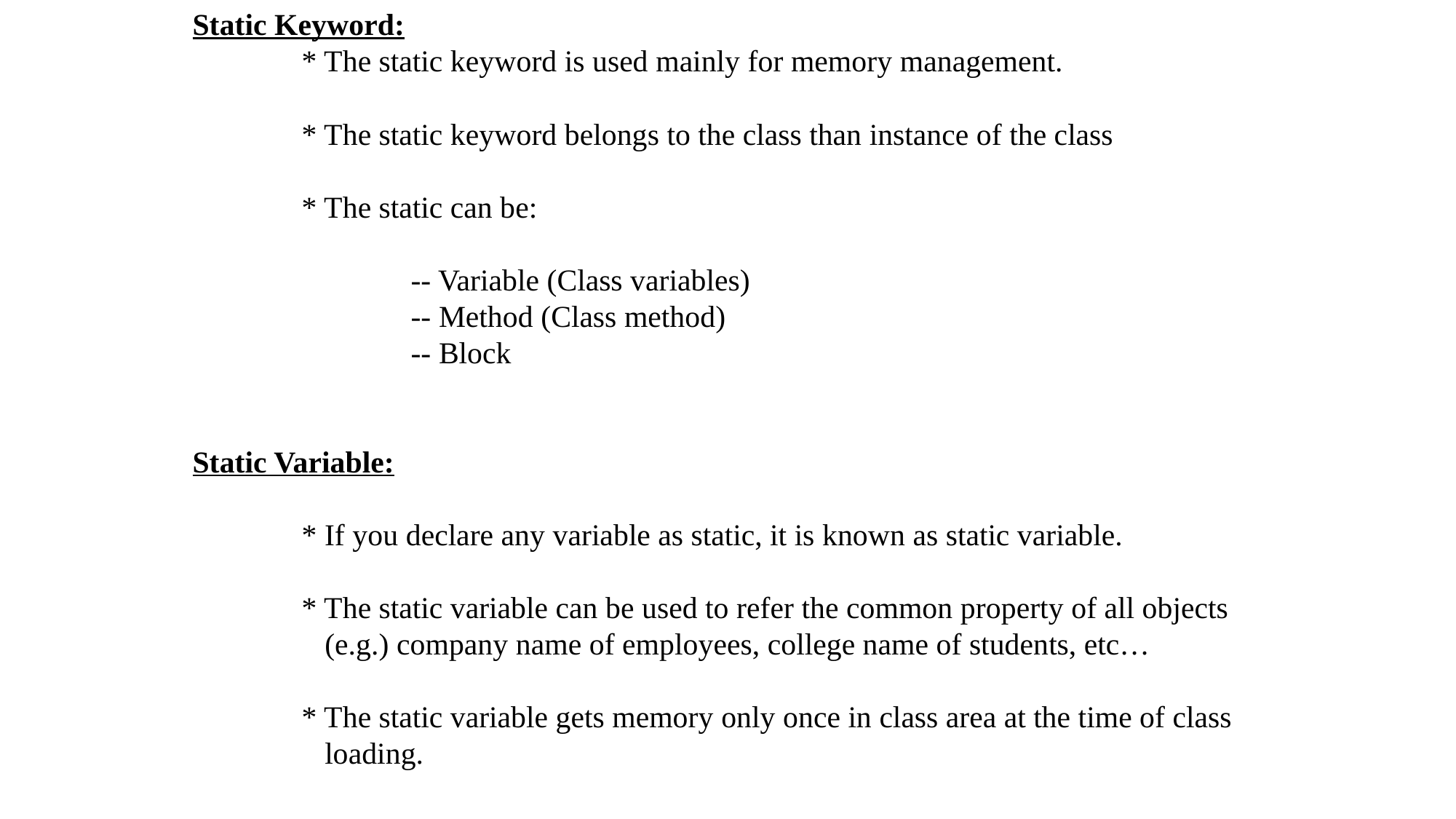

Static Keyword:
	* The static keyword is used mainly for memory management.

	* The static keyword belongs to the class than instance of the class

	* The static can be:

		-- Variable (Class variables)
		-- Method (Class method)
		-- Block

Static Variable:

	* If you declare any variable as static, it is known as static variable.

	* The static variable can be used to refer the common property of all objects
	   (e.g.) company name of employees, college name of students, etc…

	* The static variable gets memory only once in class area at the time of class
	   loading.